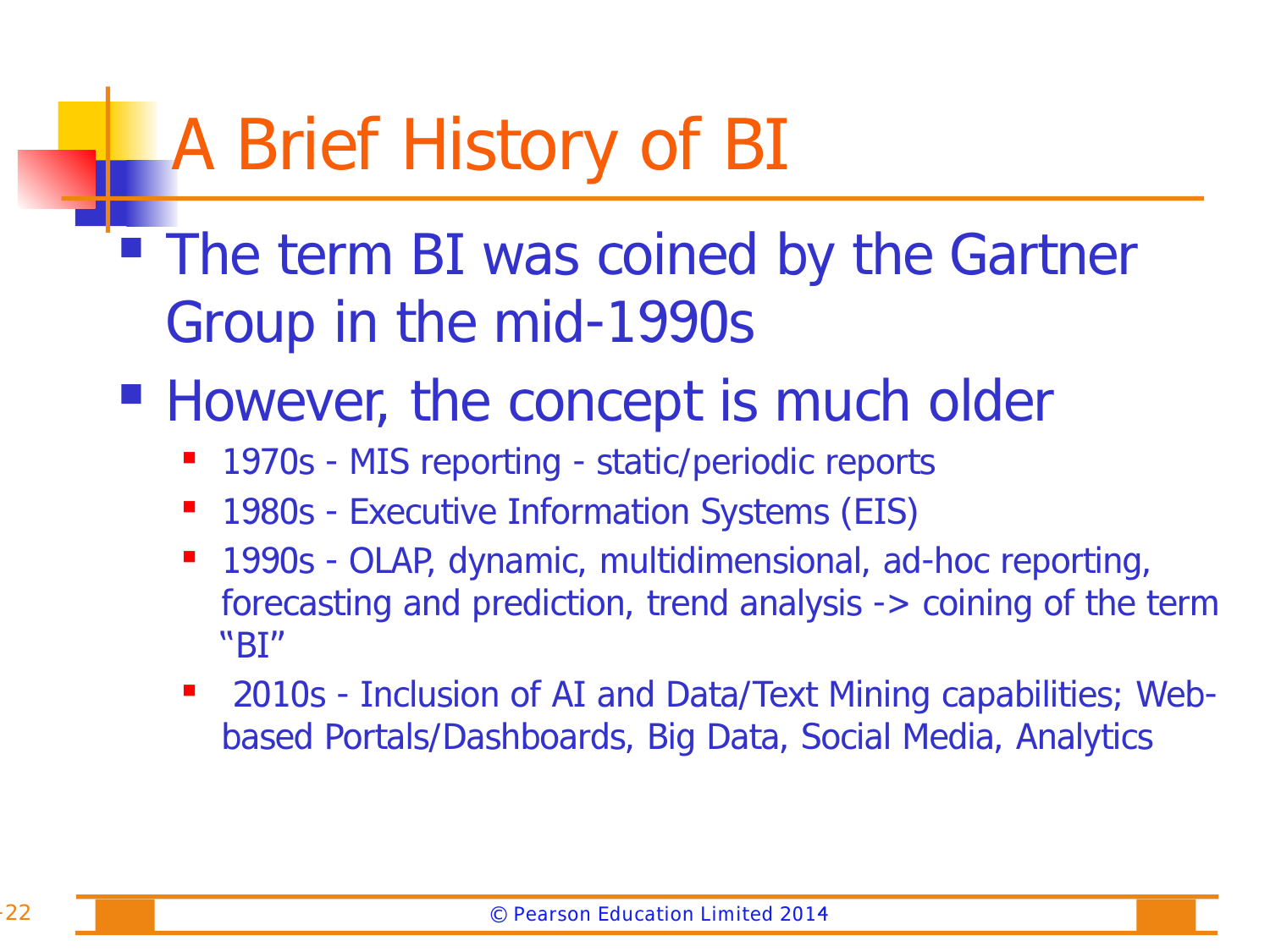

# A Brief History of BI
The term BI was coined by the Gartner Group in the mid-1990s
However, the concept is much older
1970s - MIS reporting - static/periodic reports
1980s - Executive Information Systems (EIS)
1990s - OLAP, dynamic, multidimensional, ad-hoc reporting, forecasting and prediction, trend analysis -> coining of the term “BI”
 2010s - Inclusion of AI and Data/Text Mining capabilities; Web-based Portals/Dashboards, Big Data, Social Media, Analytics